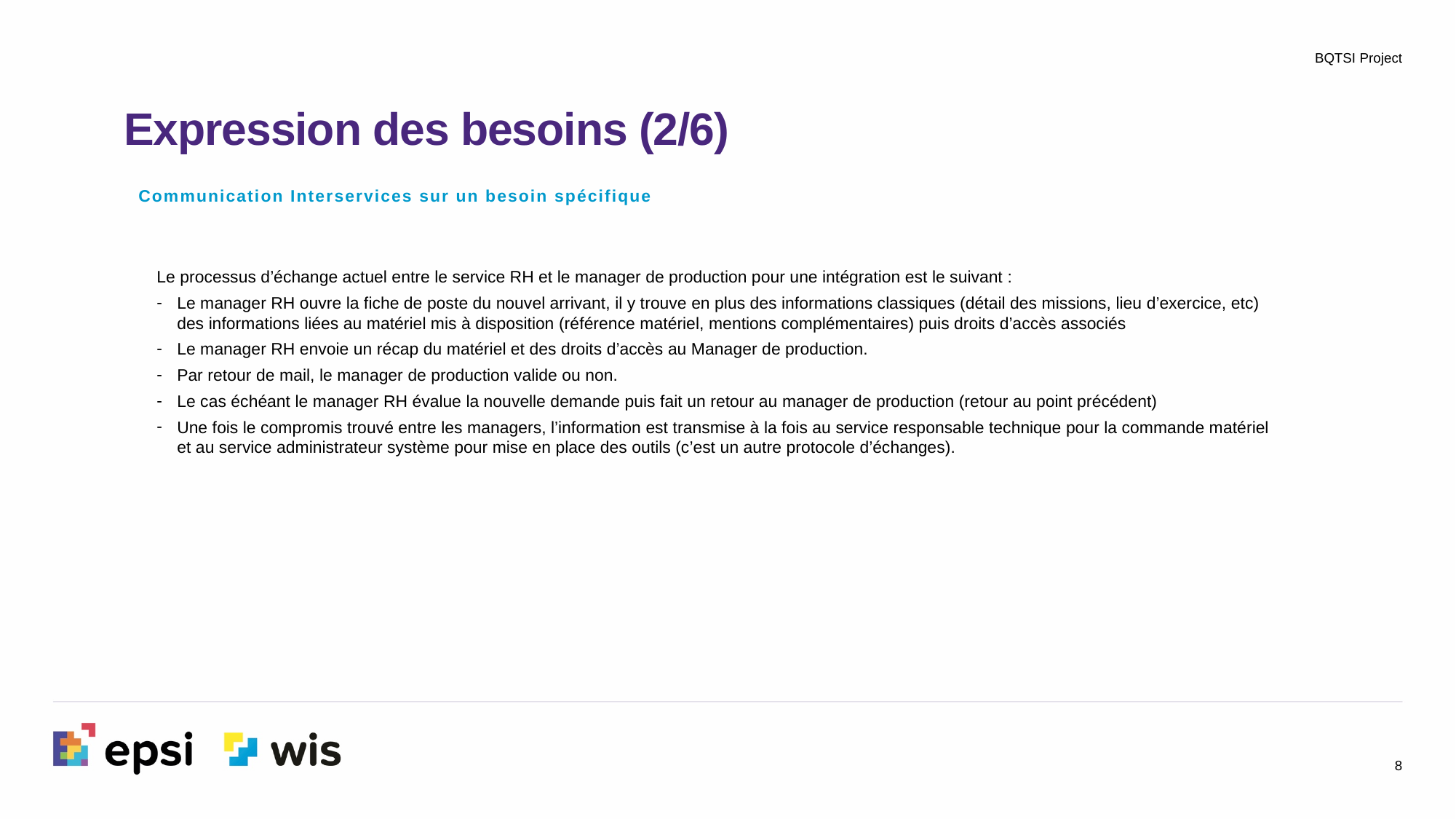

BQTSI Project
Expression des besoins (2/6)
Communication Interservices sur un besoin spécifique
Le processus d’échange actuel entre le service RH et le manager de production pour une intégration est le suivant :
Le manager RH ouvre la fiche de poste du nouvel arrivant, il y trouve en plus des informations classiques (détail des missions, lieu d’exercice, etc) des informations liées au matériel mis à disposition (référence matériel, mentions complémentaires) puis droits d’accès associés
Le manager RH envoie un récap du matériel et des droits d’accès au Manager de production.
Par retour de mail, le manager de production valide ou non.
Le cas échéant le manager RH évalue la nouvelle demande puis fait un retour au manager de production (retour au point précédent)
Une fois le compromis trouvé entre les managers, l’information est transmise à la fois au service responsable technique pour la commande matériel et au service administrateur système pour mise en place des outils (c’est un autre protocole d’échanges).

8